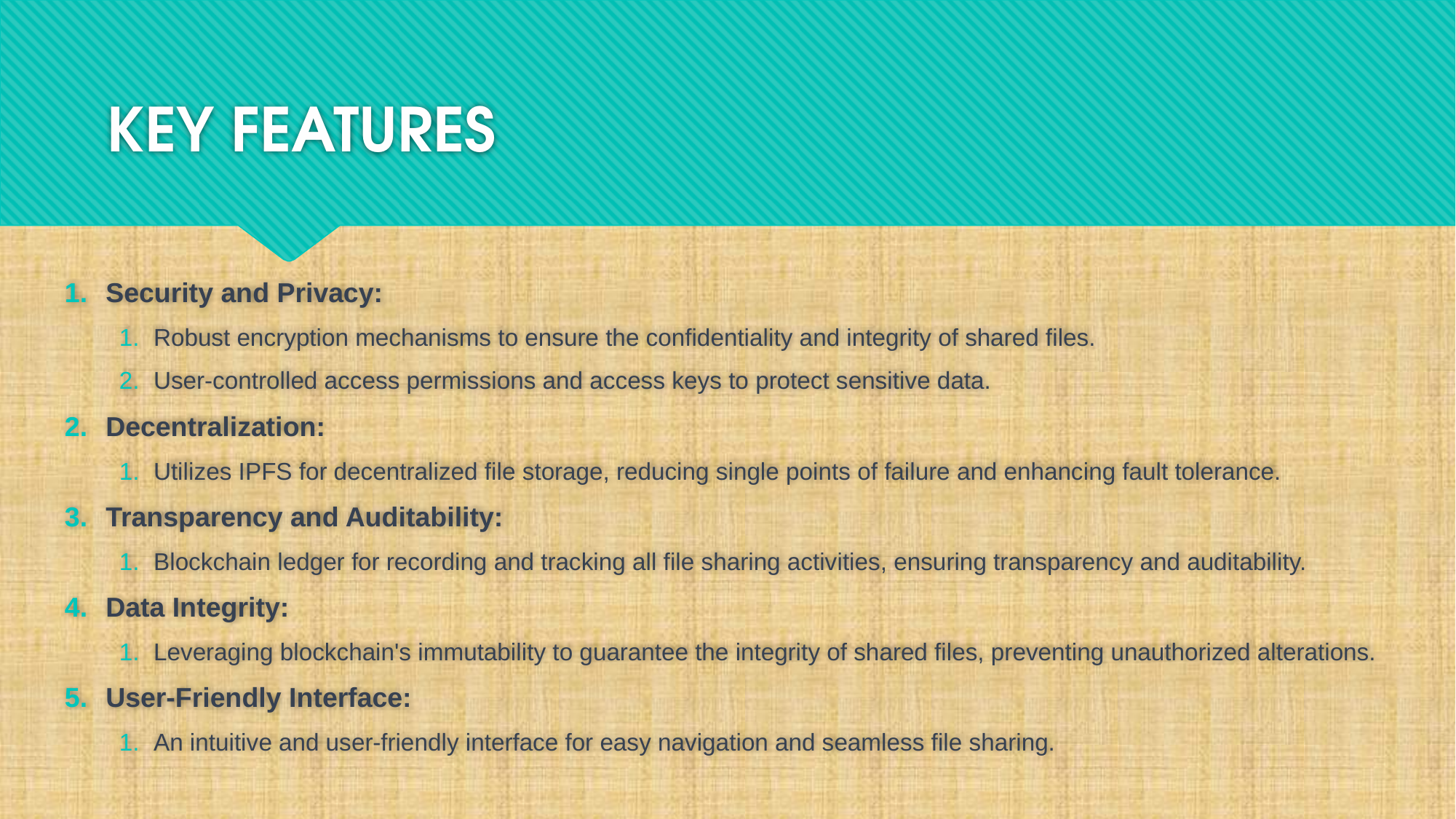

# KEY FEATURES
Security and Privacy:
Robust encryption mechanisms to ensure the confidentiality and integrity of shared files.
User-controlled access permissions and access keys to protect sensitive data.
Decentralization:
Utilizes IPFS for decentralized file storage, reducing single points of failure and enhancing fault tolerance.
Transparency and Auditability:
Blockchain ledger for recording and tracking all file sharing activities, ensuring transparency and auditability.
Data Integrity:
Leveraging blockchain's immutability to guarantee the integrity of shared files, preventing unauthorized alterations.
User-Friendly Interface:
An intuitive and user-friendly interface for easy navigation and seamless file sharing.